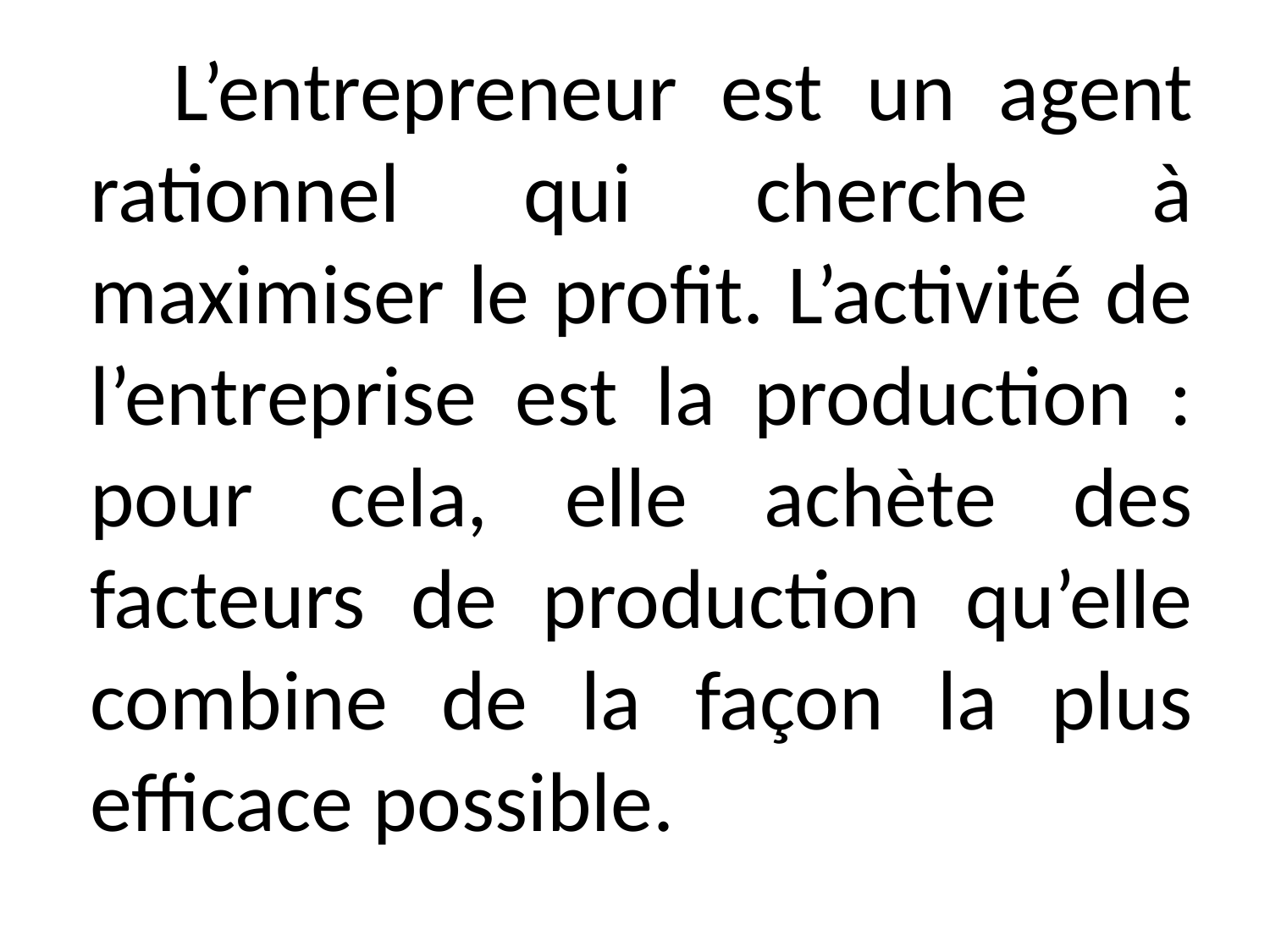

L’entrepreneur est un agent rationnel qui cherche à maximiser le profit. L’activité de l’entreprise est la production : pour cela, elle achète des facteurs de production qu’elle combine de la façon la plus efficace possible.